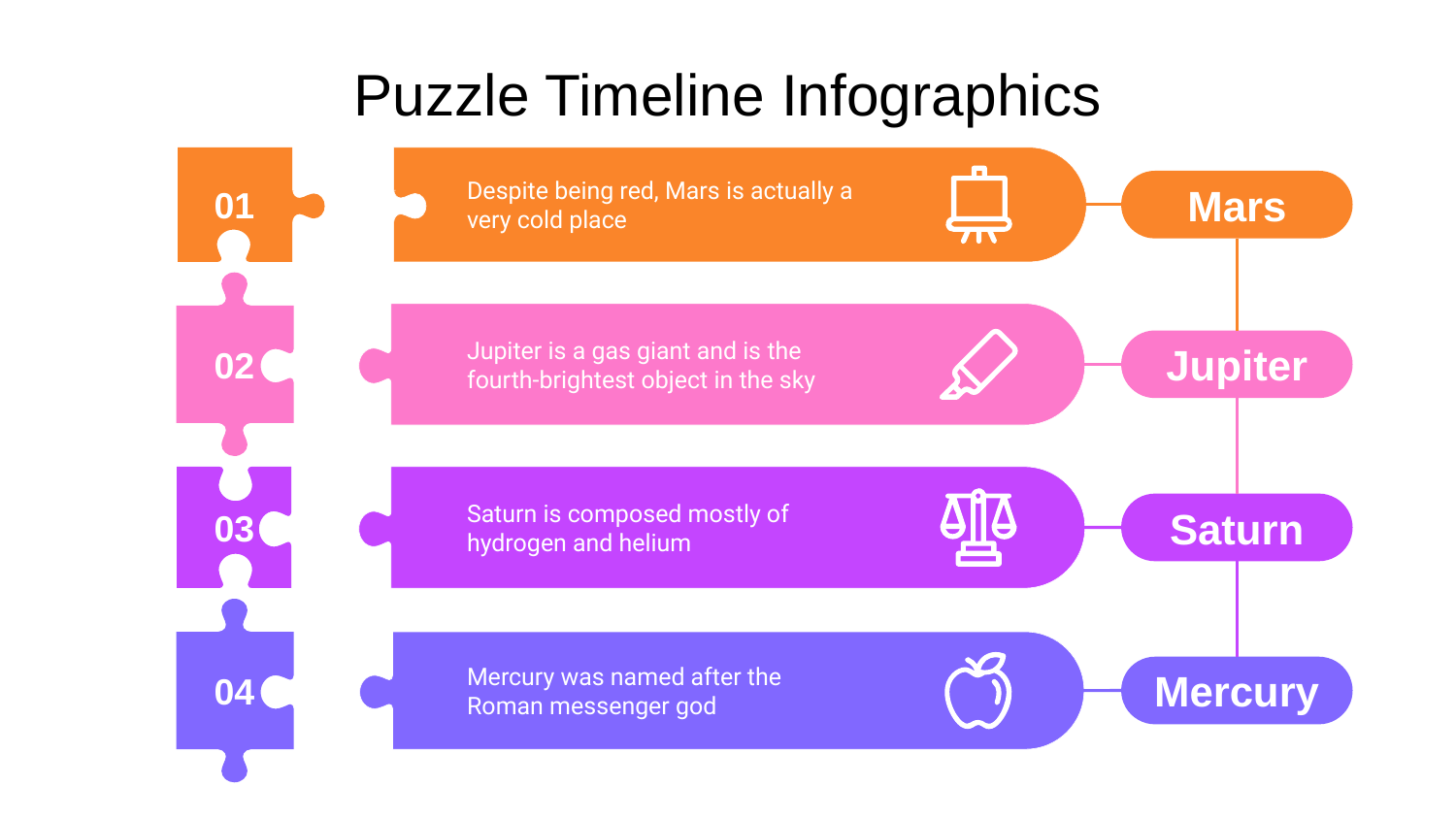

# Puzzle Timeline Infographics

Despite being red, Mars is actually a very cold place
Mars
01

Jupiter is a gas giant and is the fourth-brightest object in the sky
Jupiter
02

Saturn is composed mostly of hydrogen and helium
Saturn
03

Mercury was named after the Roman messenger god
Mercury
04